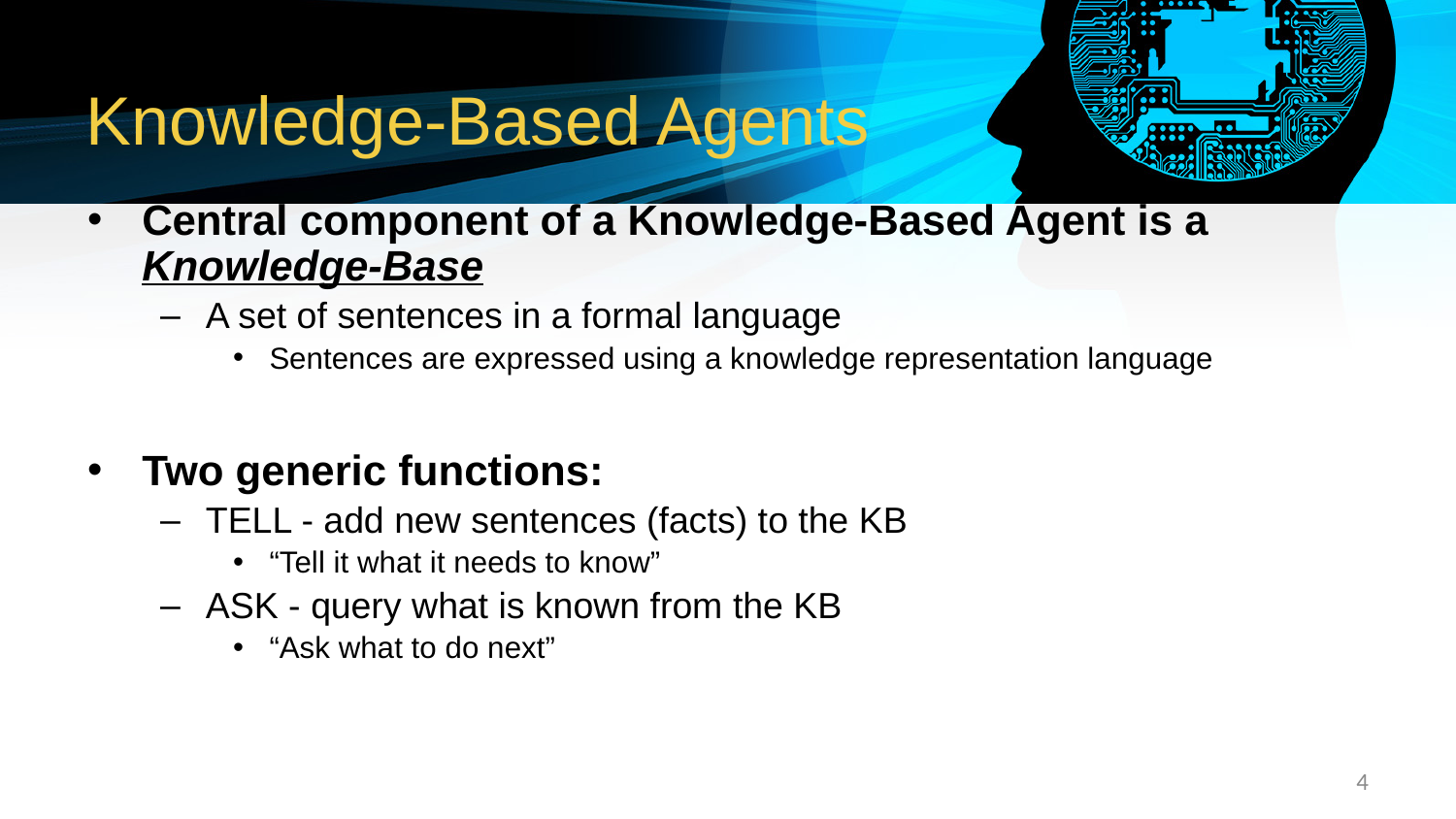

# Knowledge-Based Agents
Central component of a Knowledge-Based Agent is a Knowledge-Base
A set of sentences in a formal language
Sentences are expressed using a knowledge representation language

Two generic functions:
TELL - add new sentences (facts) to the KB
“Tell it what it needs to know”
ASK - query what is known from the KB
“Ask what to do next”
4